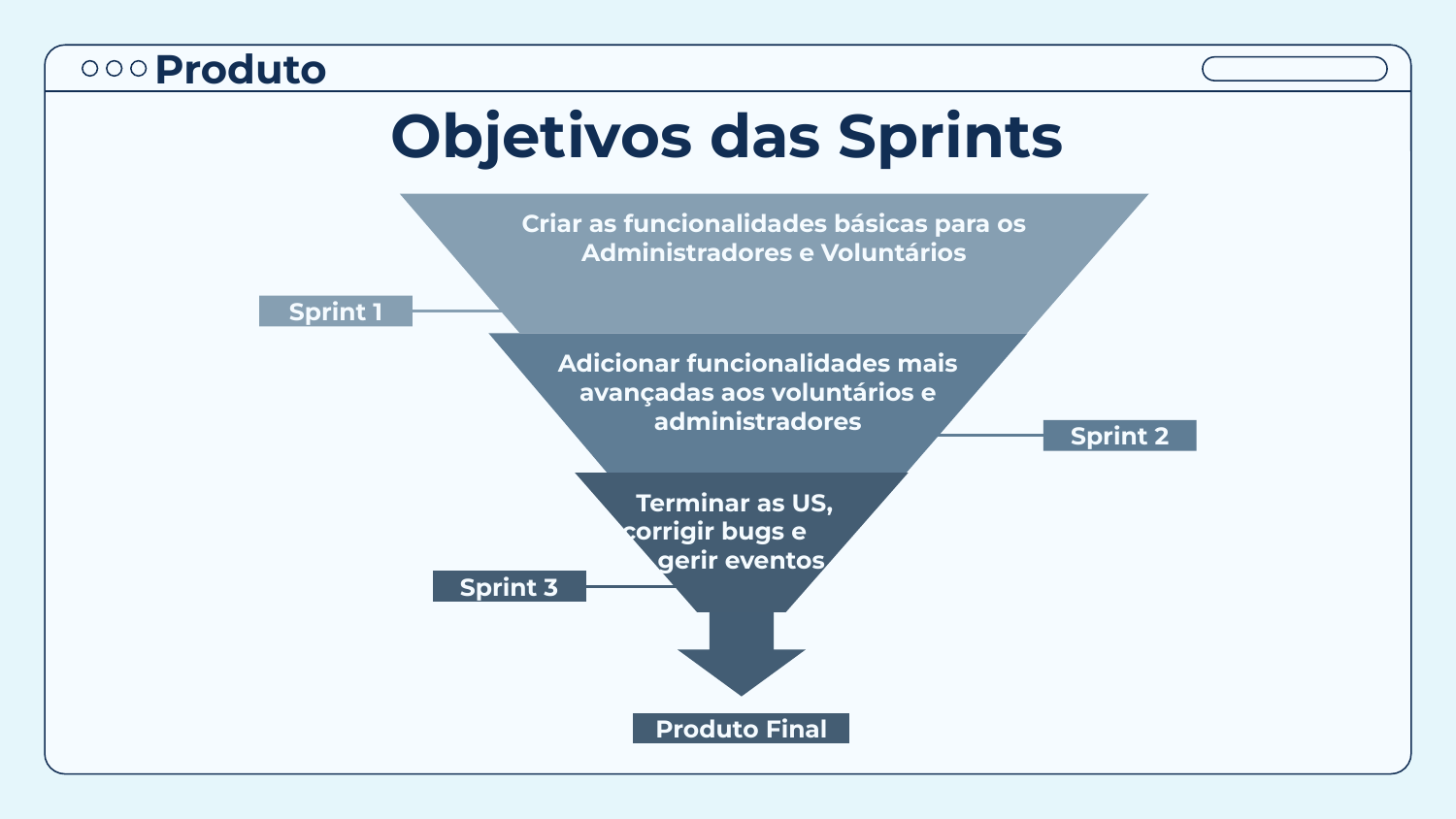

Produto
# Objetivos das Sprints
Criar as funcionalidades básicas para os Administradores e Voluntários
Sprint 1
Adicionar funcionalidades mais avançadas aos voluntários e administradores
Sprint 2
Terminar as US,   corrigir bugs e         gerir eventos
Sprint 3

Produto Final